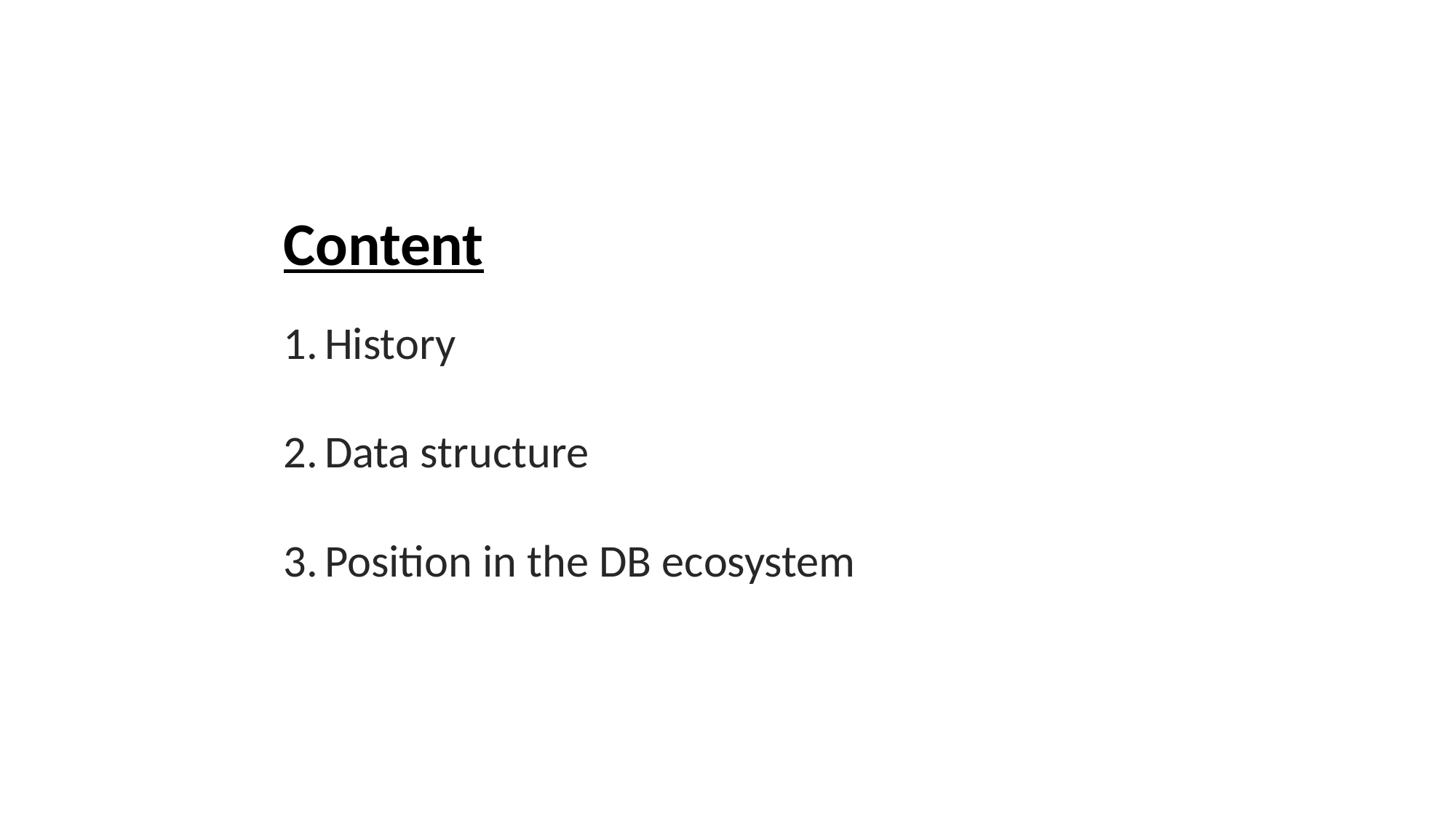

Content
History
Data structure
Position in the DB ecosystem